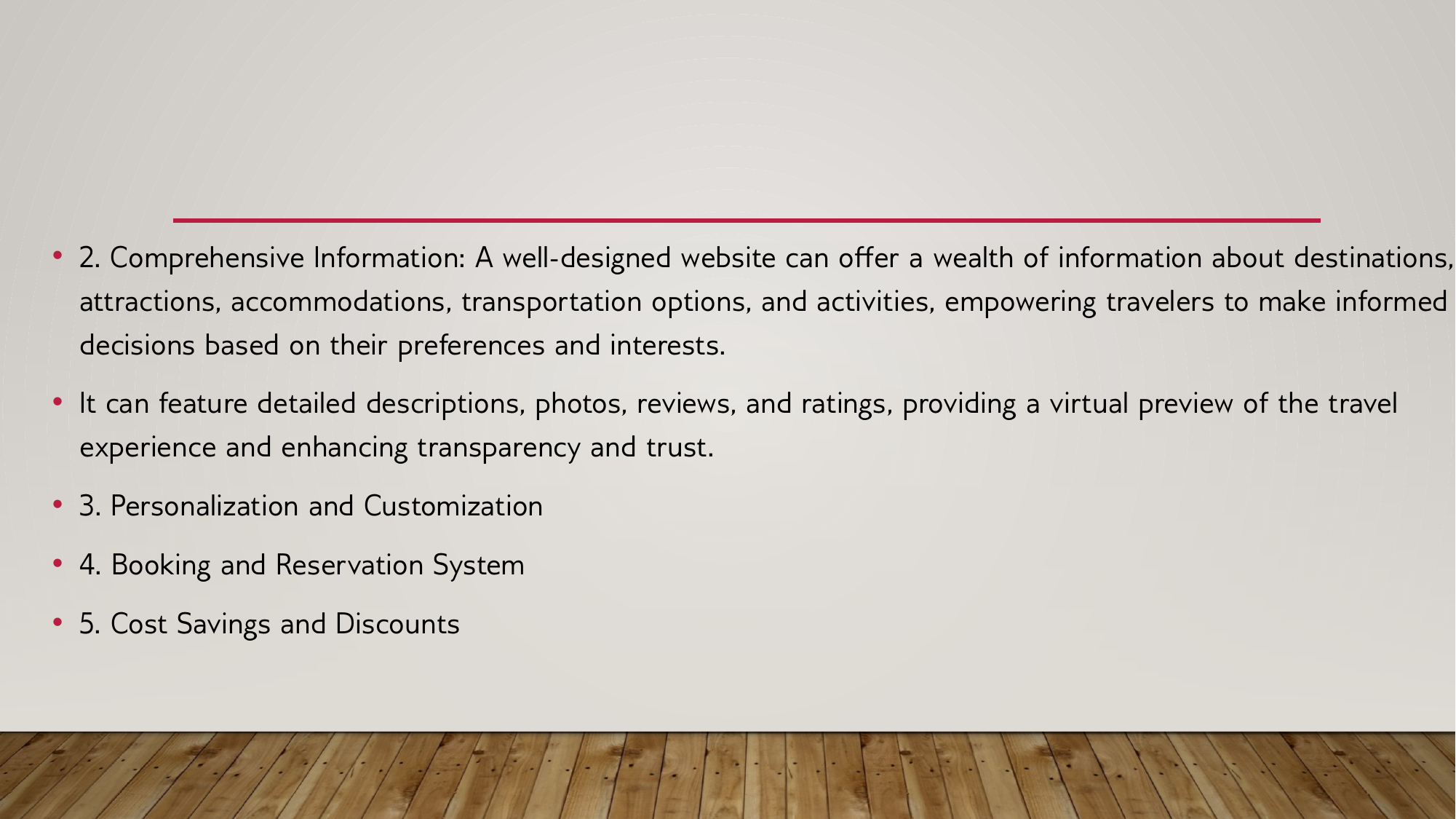

2. Comprehensive Information: A well-designed website can offer a wealth of information about destinations, attractions, accommodations, transportation options, and activities, empowering travelers to make informed decisions based on their preferences and interests.
It can feature detailed descriptions, photos, reviews, and ratings, providing a virtual preview of the travel experience and enhancing transparency and trust.
3. Personalization and Customization
4. Booking and Reservation System
5. Cost Savings and Discounts